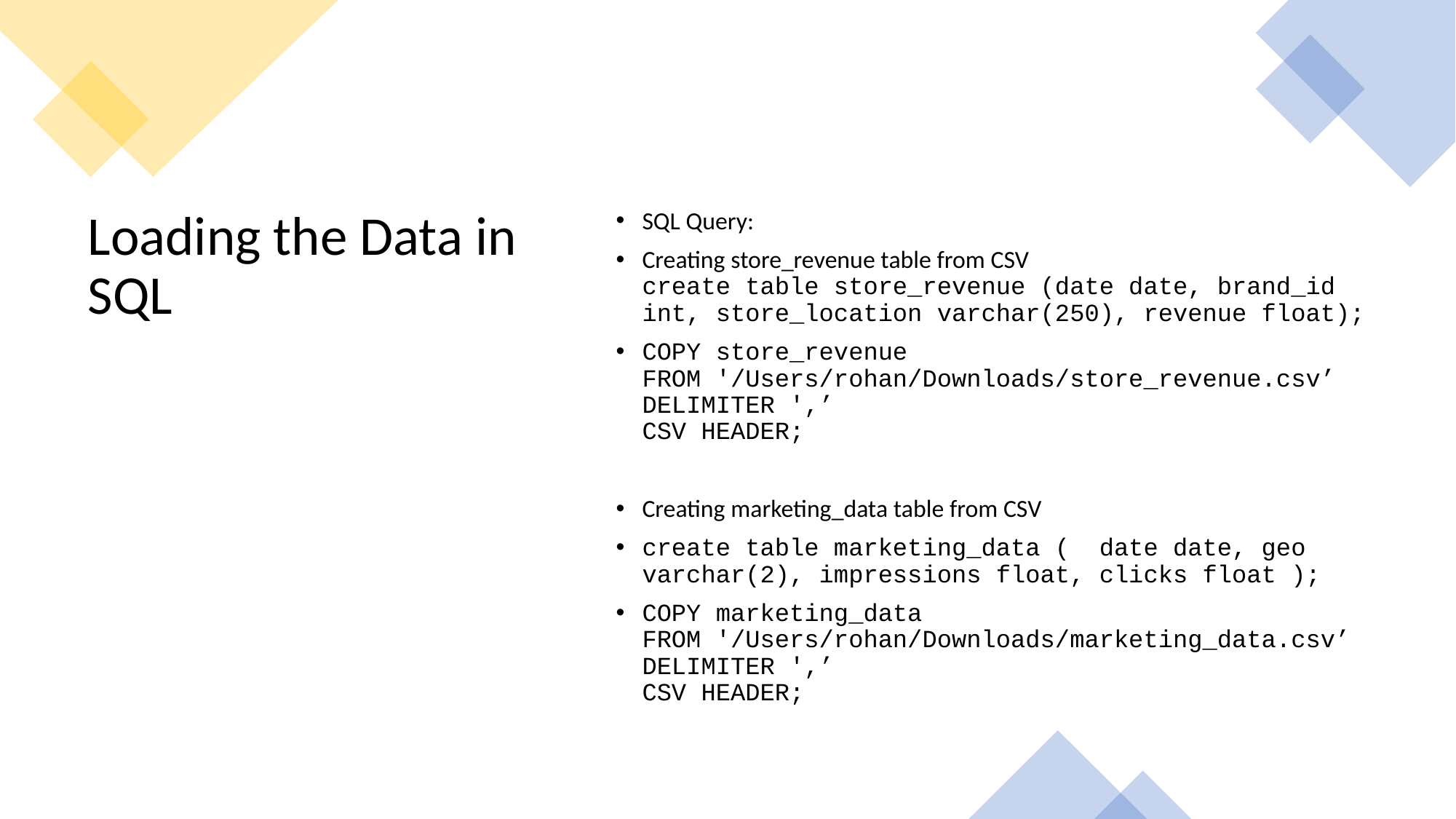

SQL Query:
Creating store_revenue table from CSV
create table store_revenue (date date, brand_id int, store_location varchar(250), revenue float);
COPY store_revenue
FROM '/Users/rohan/Downloads/store_revenue.csv’
DELIMITER ',’
CSV HEADER;

Creating marketing_data table from CSV
create table marketing_data (  date date, geo varchar(2), impressions float, clicks float );
COPY marketing_data
FROM '/Users/rohan/Downloads/marketing_data.csv’
DELIMITER ',’
CSV HEADER;
# Loading the Data in SQL